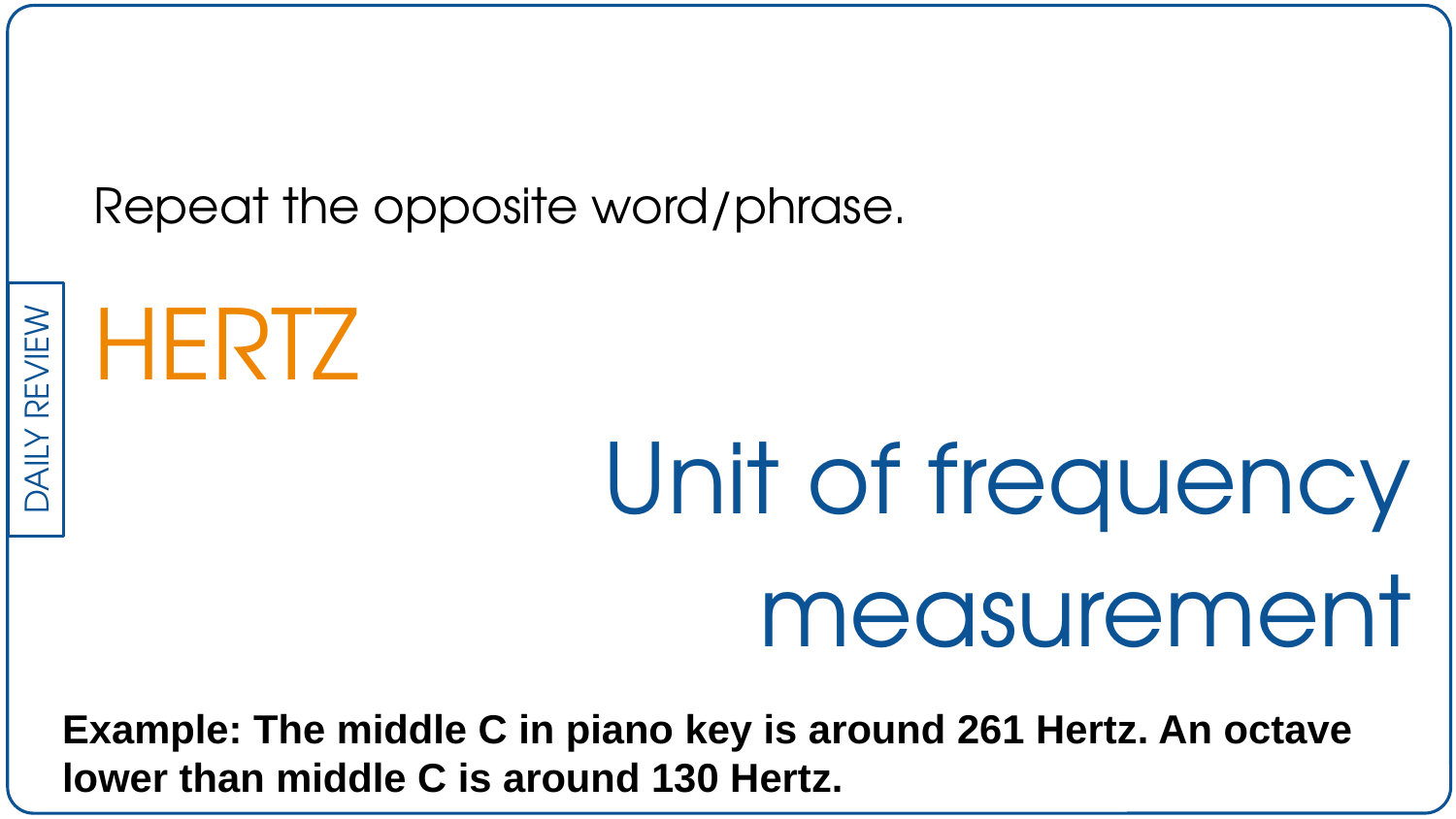

Repeat the opposite word/phrase.
HERTZ
Unit of frequency measurement
Example: The middle C in piano key is around 261 Hertz. An octave lower than middle C is around 130 Hertz.